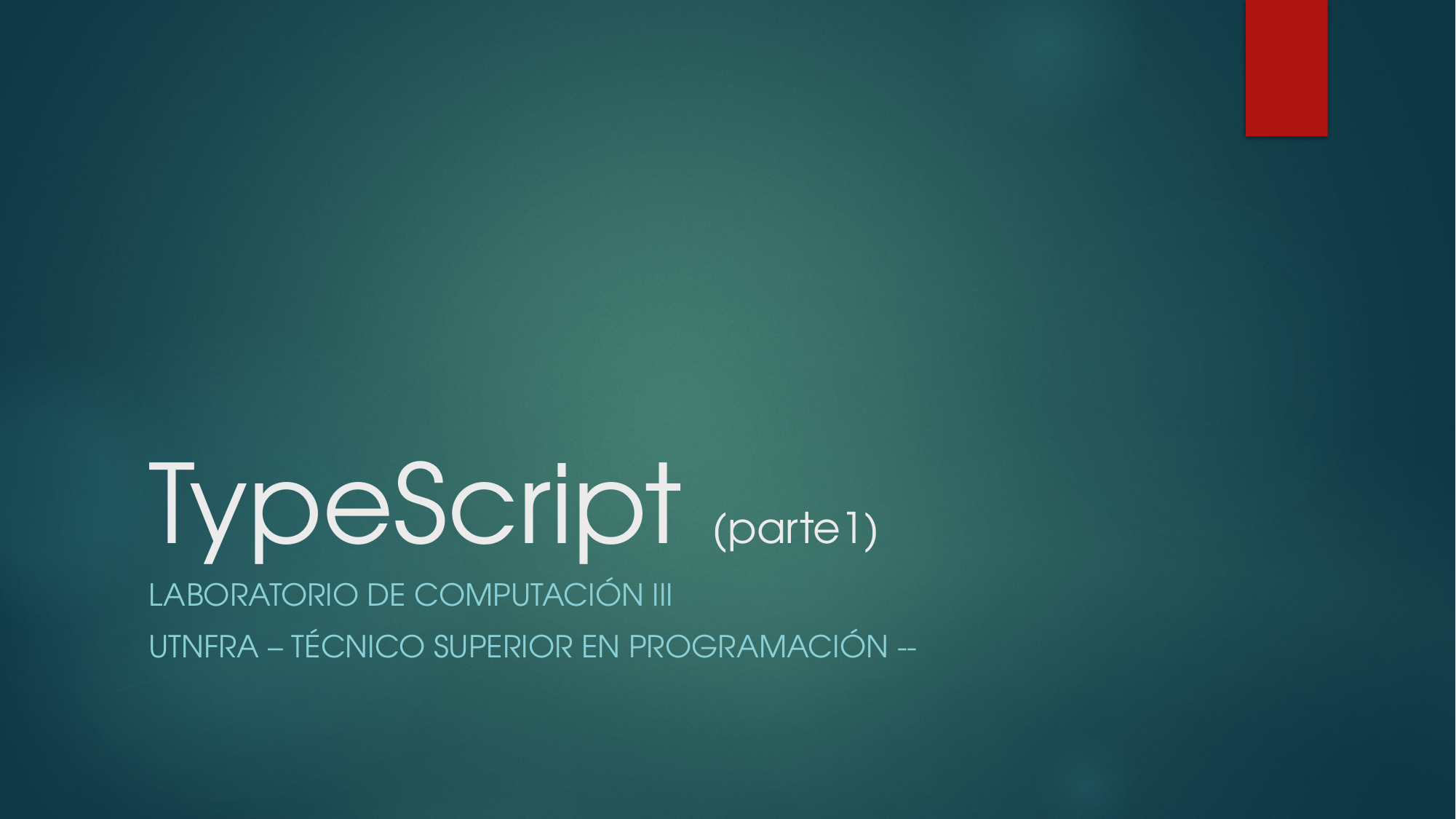

# TypeScript (parte1)
Laboratorio de Computación III
UTNFRA – Técnico Superior en Programación --